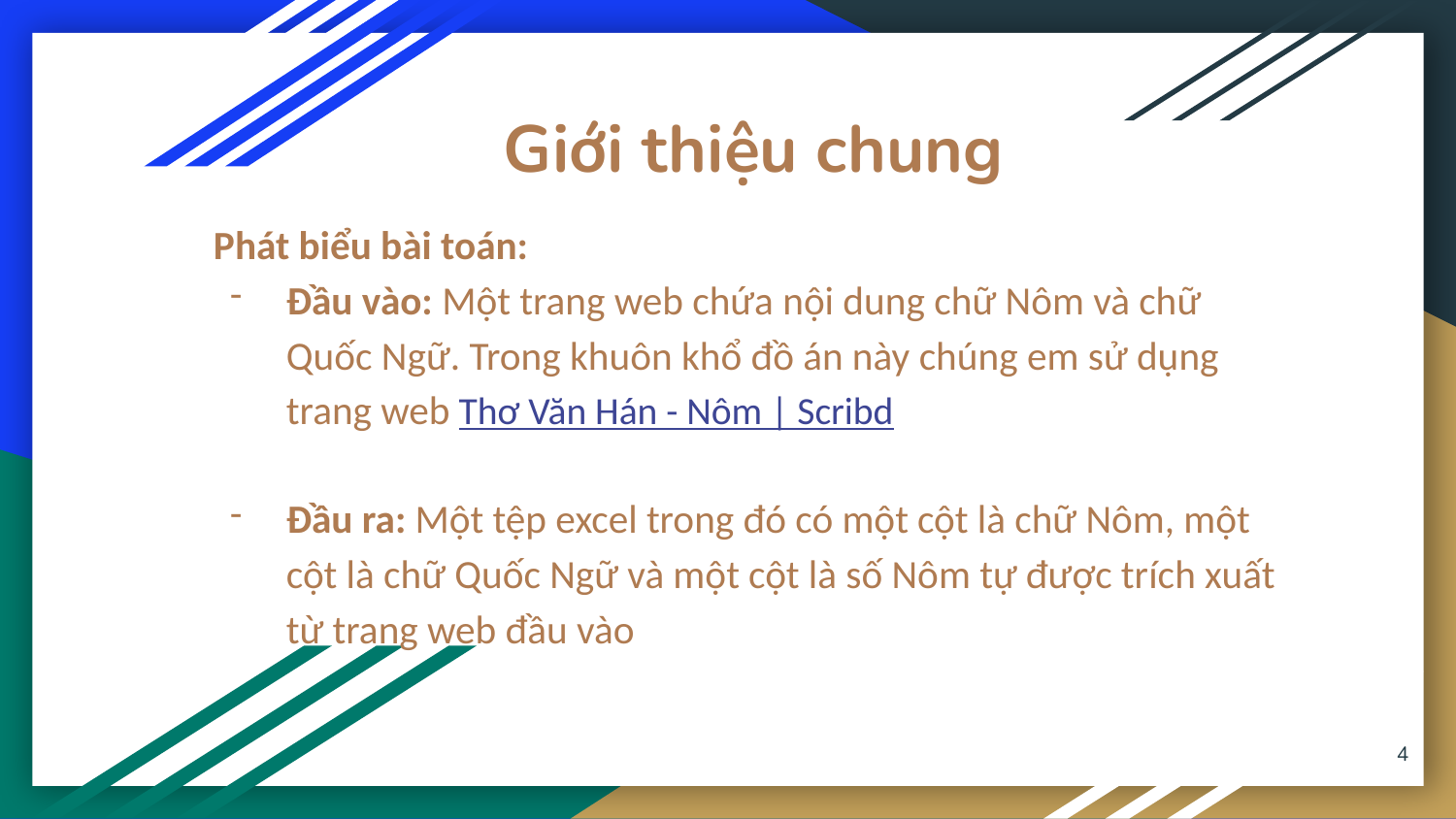

# Giới thiệu chung
Phát biểu bài toán:
Đầu vào: Một trang web chứa nội dung chữ Nôm và chữ Quốc Ngữ. Trong khuôn khổ đồ án này chúng em sử dụng trang web Thơ Văn Hán - Nôm | Scribd

Đầu ra: Một tệp excel trong đó có một cột là chữ Nôm, một cột là chữ Quốc Ngữ và một cột là số Nôm tự được trích xuất từ trang web đầu vào
4